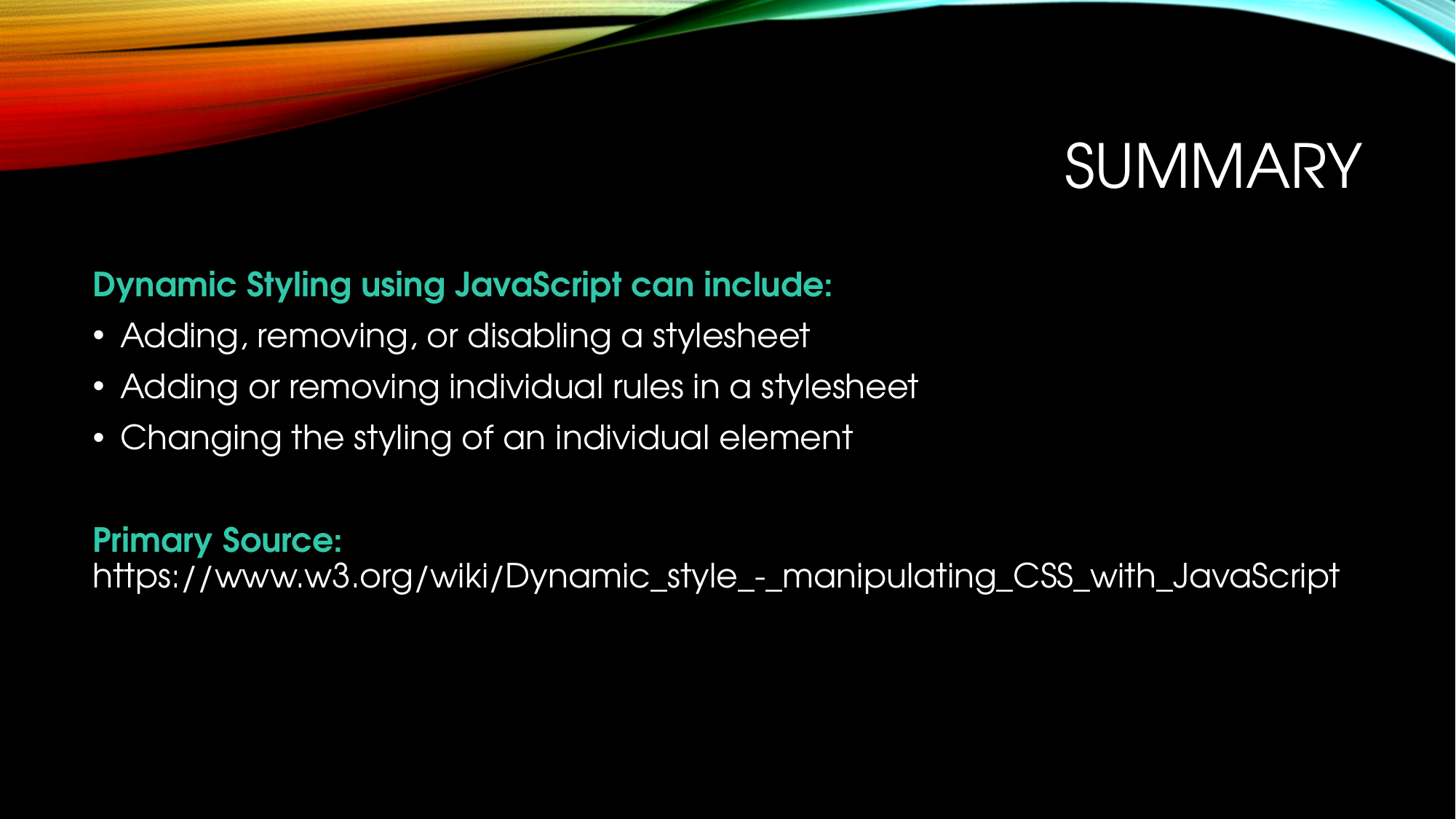

# summary
Dynamic Styling using JavaScript can include:
Adding, removing, or disabling a stylesheet
Adding or removing individual rules in a stylesheet
Changing the styling of an individual element

Primary Source:
https://www.w3.org/wiki/Dynamic_style_-_manipulating_CSS_with_JavaScript